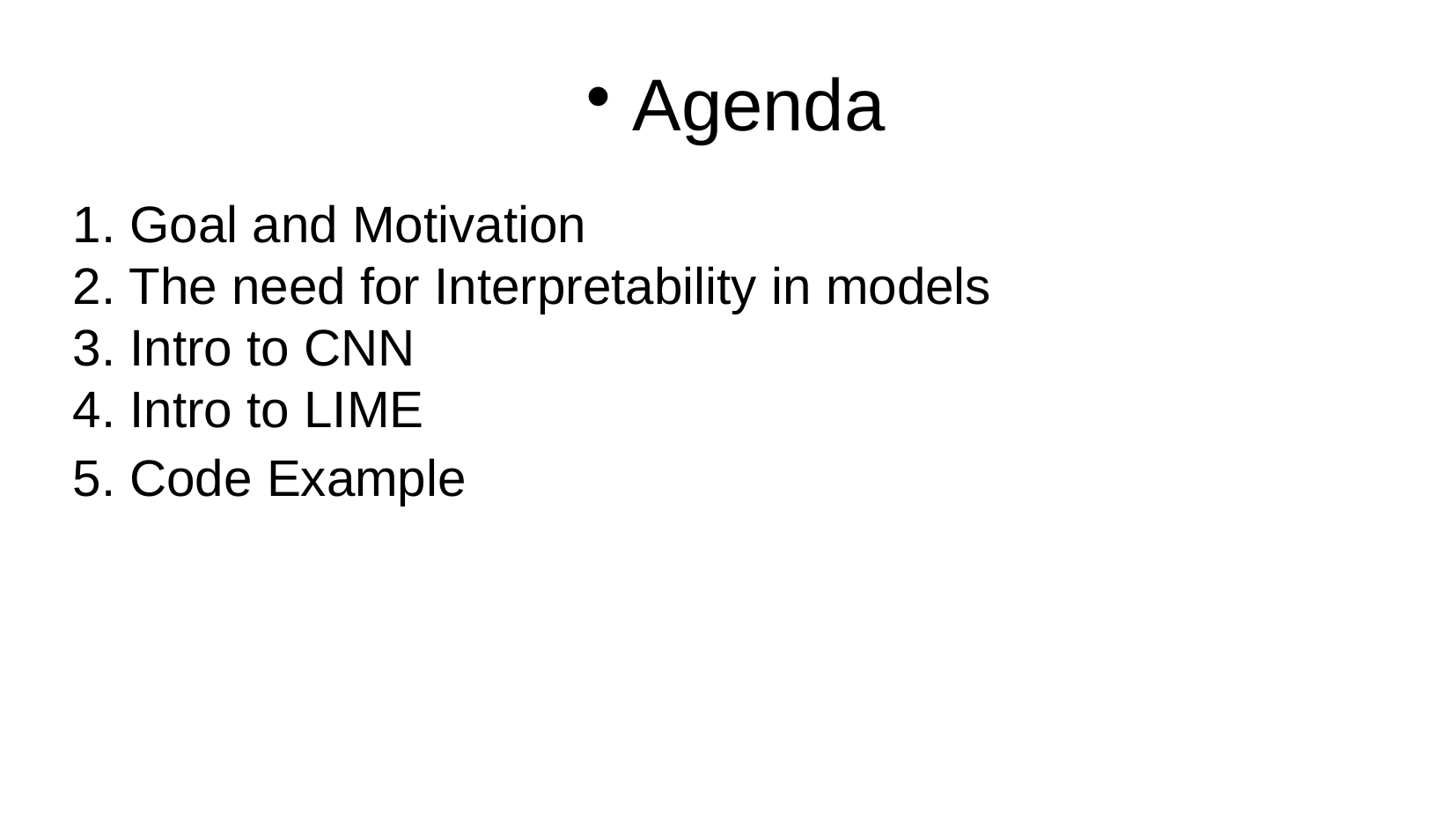

Agenda
1. Goal and Motivation
2. The need for Interpretability in models
3. Intro to CNN
4. Intro to LIME
5. Code Example